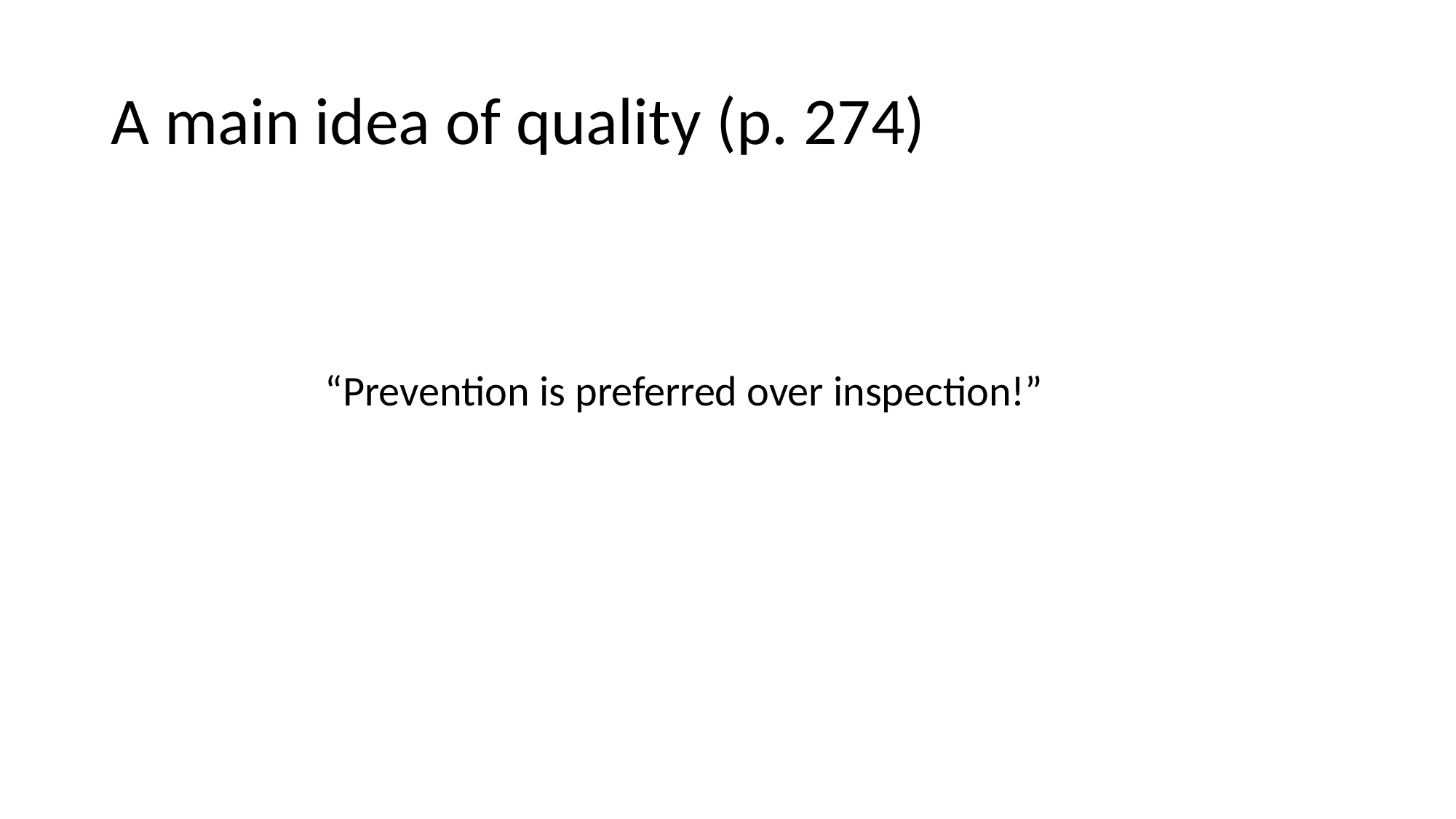

# A main idea of quality (p. 274)
“Prevention is preferred over inspection!”
21